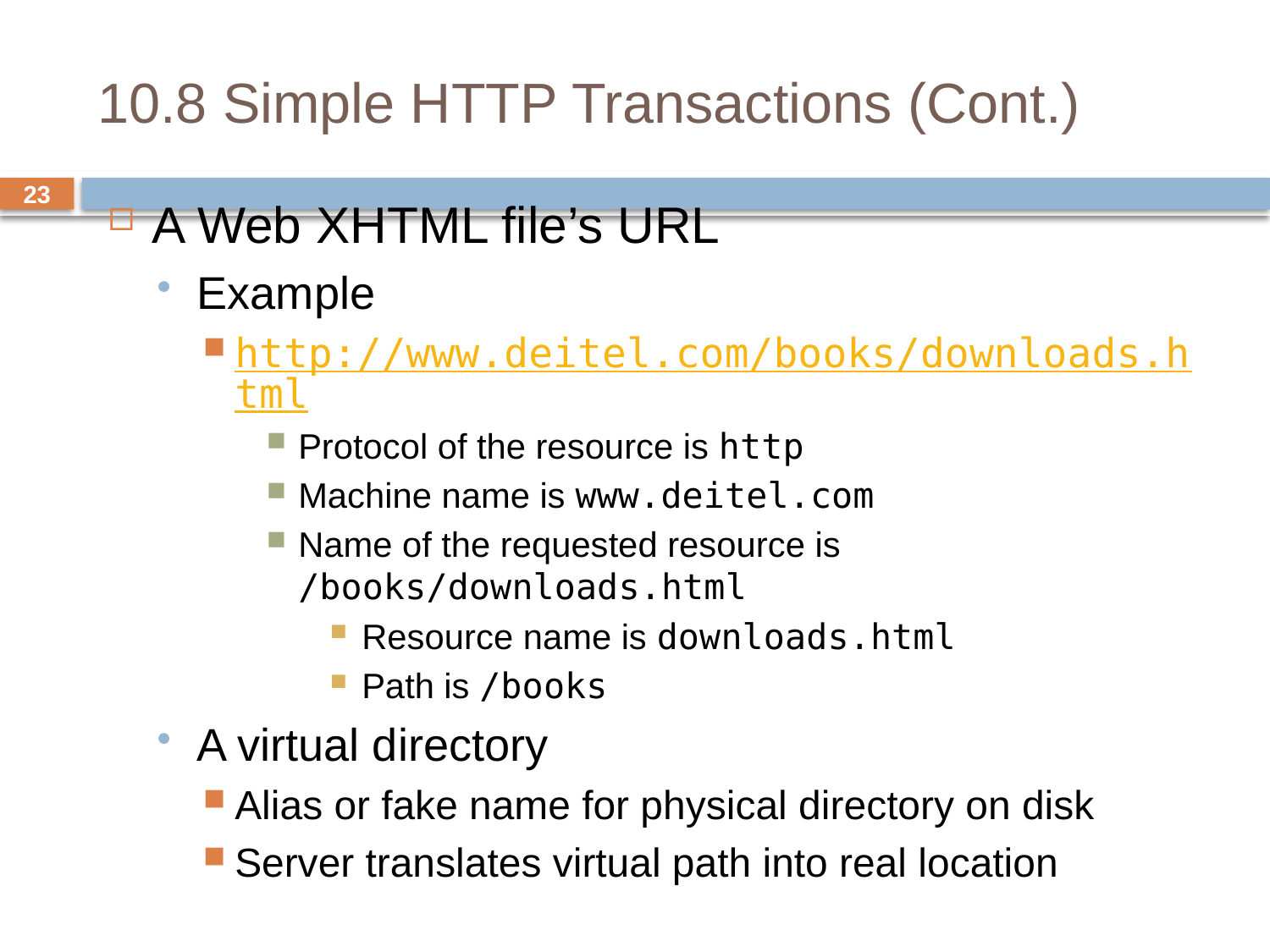

# 10.8 Simple HTTP Transactions (Cont.)
A Web XHTML file’s URL
Example
http://www.deitel.com/books/downloads.html
Protocol of the resource is http
Machine name is www.deitel.com
Name of the requested resource is /books/downloads.html
Resource name is downloads.html
Path is /books
A virtual directory
Alias or fake name for physical directory on disk
Server translates virtual path into real location
23